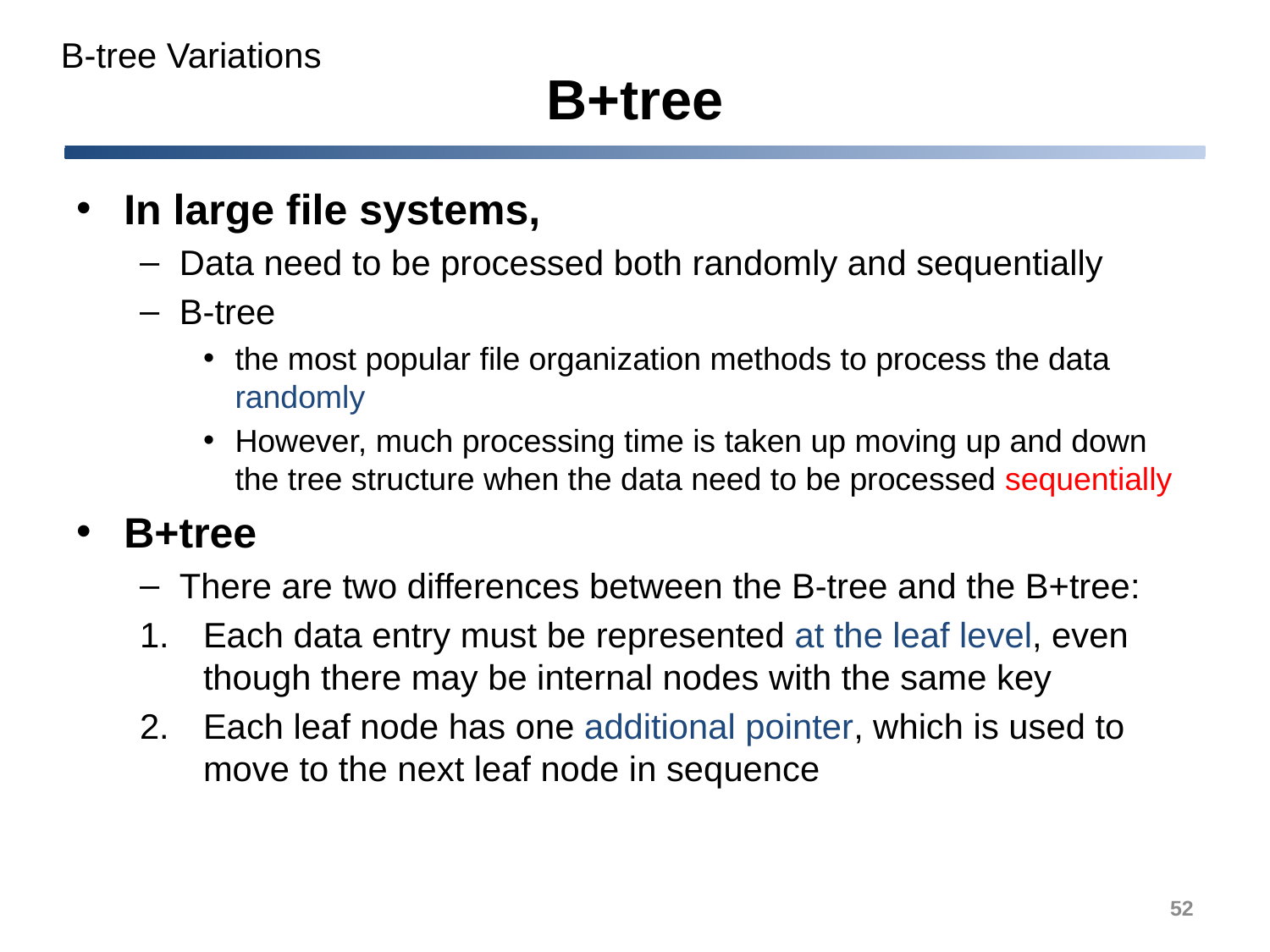

B-tree Variations
# B+tree
In large file systems,
Data need to be processed both randomly and sequentially
B-tree
the most popular file organization methods to process the data randomly
However, much processing time is taken up moving up and down the tree structure when the data need to be processed sequentially
B+tree
There are two differences between the B-tree and the B+tree:
Each data entry must be represented at the leaf level, even though there may be internal nodes with the same key
Each leaf node has one additional pointer, which is used to move to the next leaf node in sequence
52